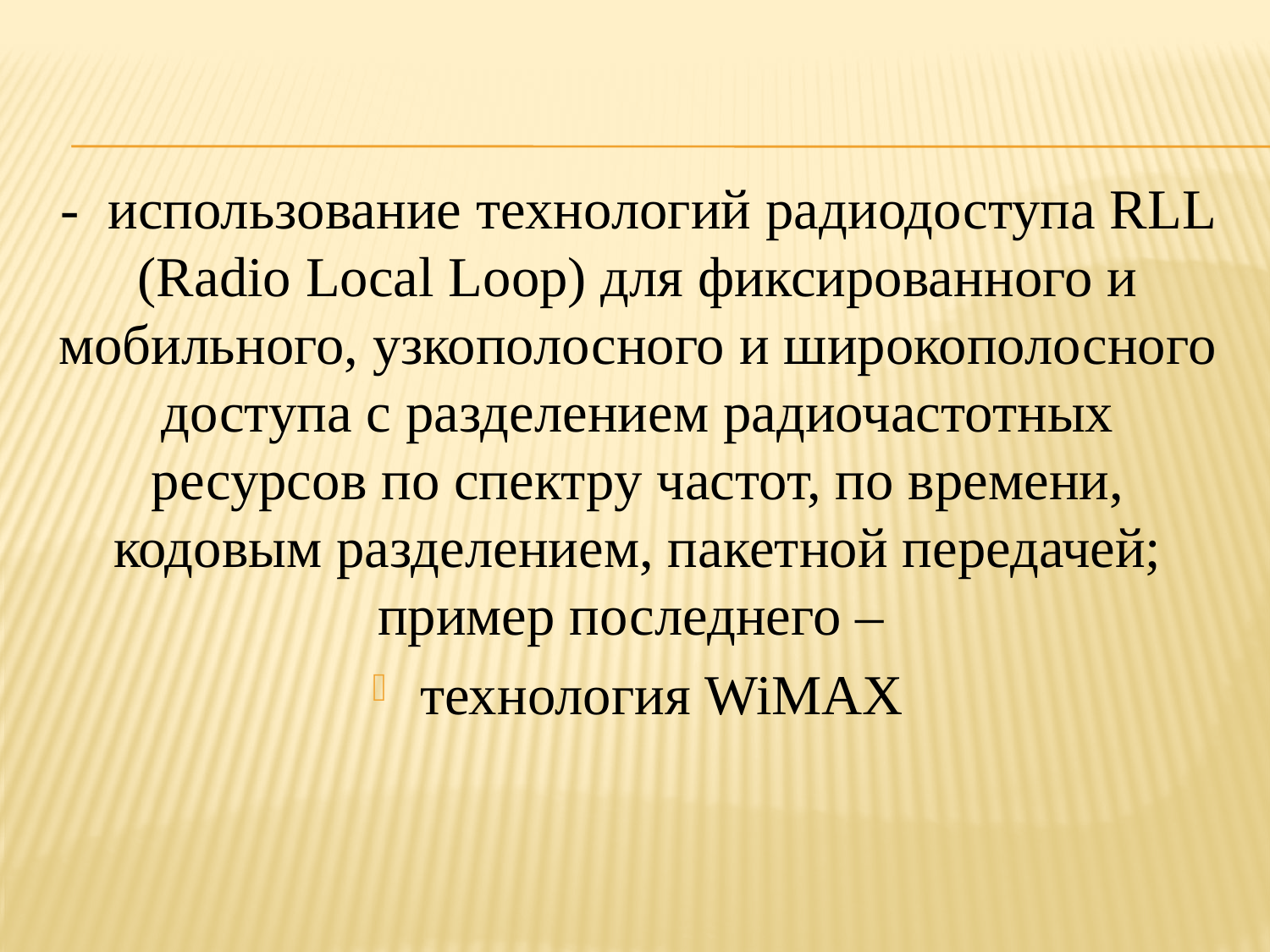

-  использование технологий радиодоступа RLL (Radio Local Loop) для фиксированного и мобильного, узкополосного и широкополосного доступа с разделением радиочастотных ресурсов по спектру частот, по времени, кодовым разделением, пакетной передачей; пример последнего –
технология WiMAX